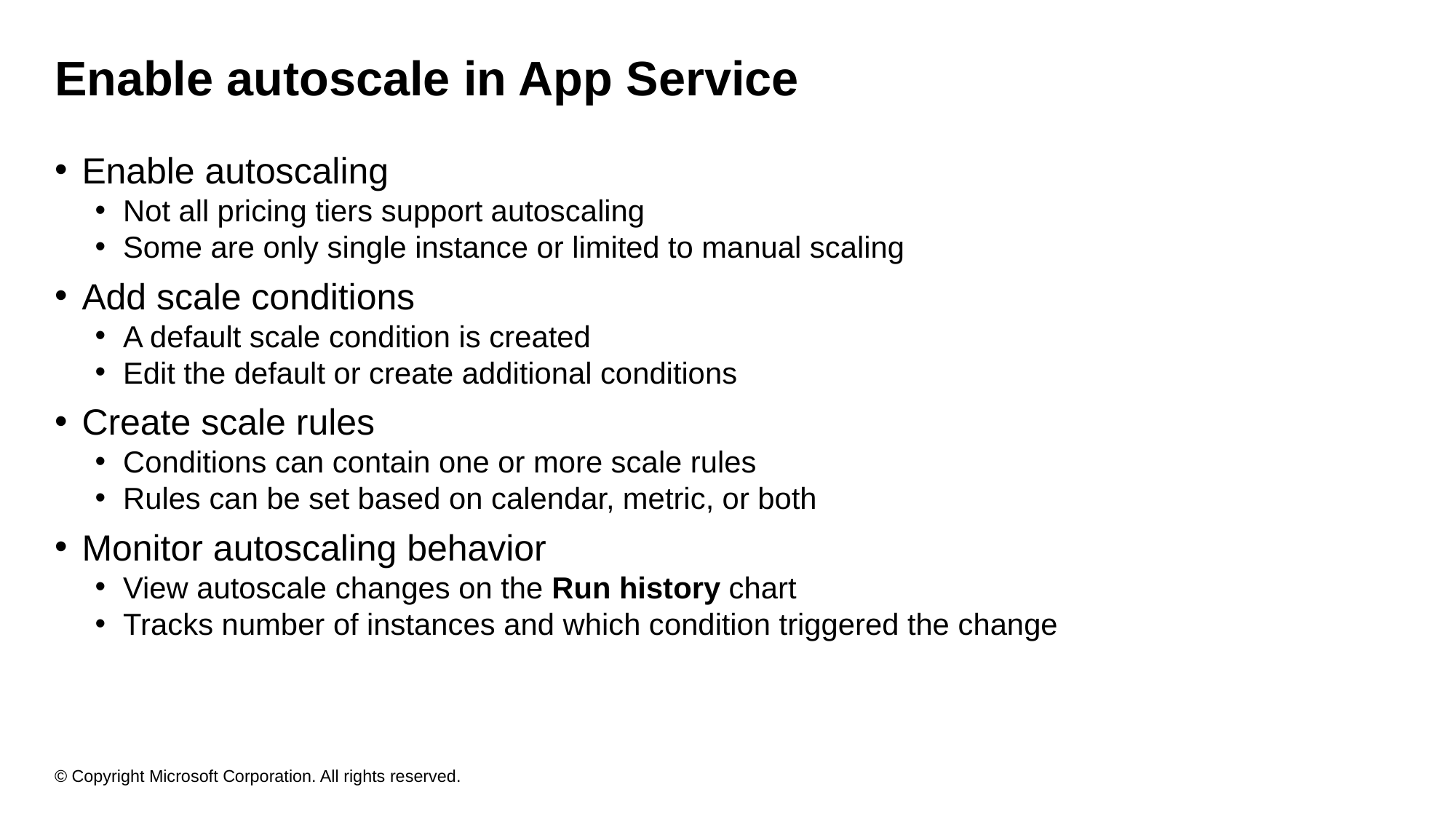

# Enable autoscale in App Service
Enable autoscaling
Not all pricing tiers support autoscaling
Some are only single instance or limited to manual scaling
Add scale conditions
A default scale condition is created
Edit the default or create additional conditions
Create scale rules
Conditions can contain one or more scale rules
Rules can be set based on calendar, metric, or both
Monitor autoscaling behavior
View autoscale changes on the Run history chart
Tracks number of instances and which condition triggered the change